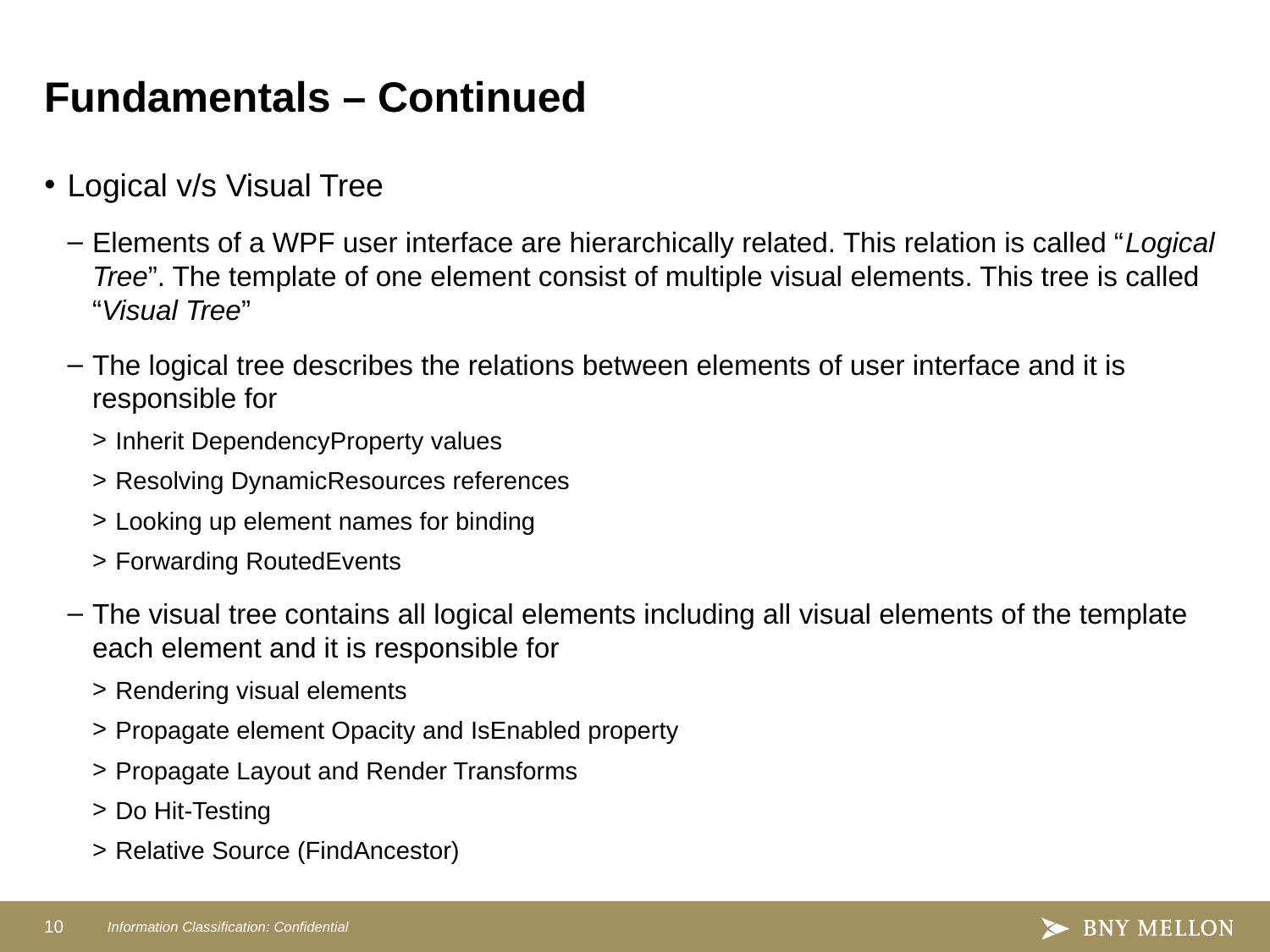

# Fundamentals – Continued
Logical v/s Visual Tree
Elements of a WPF user interface are hierarchically related. This relation is called “Logical Tree”. The template of one element consist of multiple visual elements. This tree is called “Visual Tree”
The logical tree describes the relations between elements of user interface and it is responsible for
Inherit DependencyProperty values
Resolving DynamicResources references
Looking up element names for binding
Forwarding RoutedEvents
The visual tree contains all logical elements including all visual elements of the template each element and it is responsible for
Rendering visual elements
Propagate element Opacity and IsEnabled property
Propagate Layout and Render Transforms
Do Hit-Testing
Relative Source (FindAncestor)